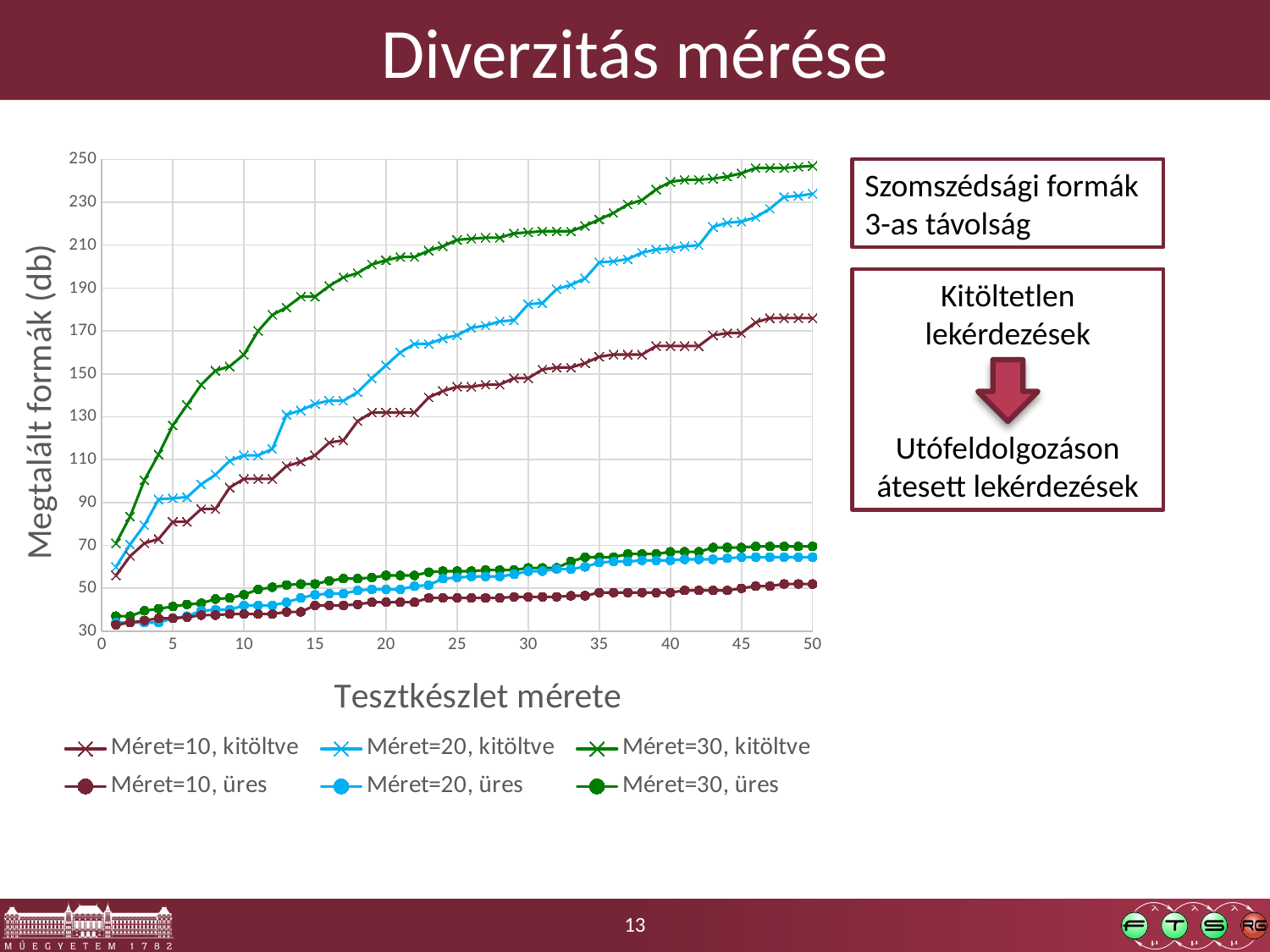

# Diverzitás mérése

### Chart

| Category | Méret=10, kitöltve | Méret=20, kitöltve | Méret=30, kitöltve | Méret=10, üres | Méret=20, üres | Méret=30, üres |
|---|---|---|---|---|---|---|
Szomszédsági formák
3-as távolság
Kitöltetlen lekérdezések

Utófeldolgozáson átesett lekérdezések

13